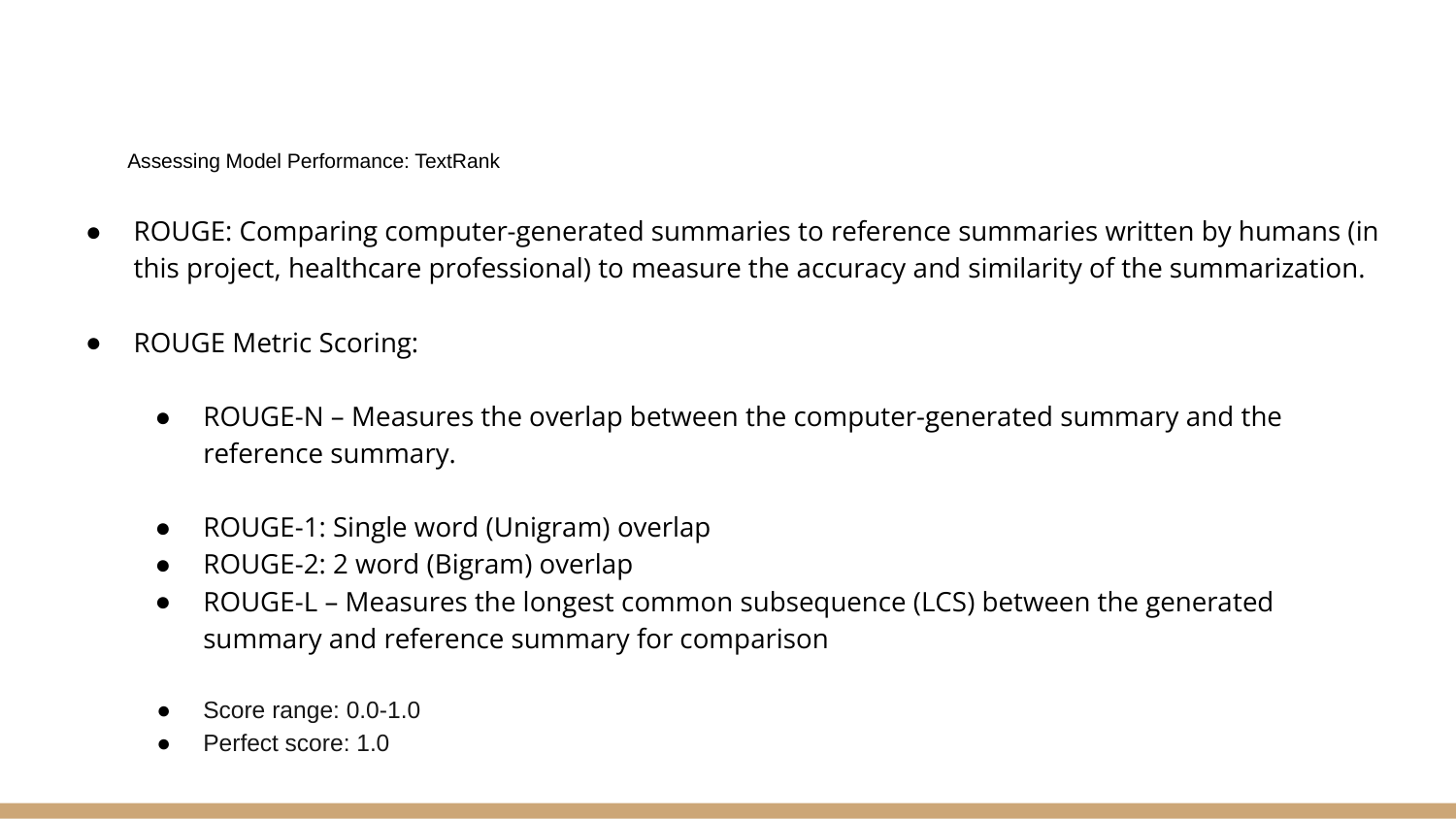

# Assessing Model Performance: TextRank
ROUGE: Comparing computer-generated summaries to reference summaries written by humans (in this project, healthcare professional) to measure the accuracy and similarity of the summarization.

ROUGE Metric Scoring:

ROUGE-N – Measures the overlap between the computer-generated summary and the reference summary.

ROUGE-1: Single word (Unigram) overlap
ROUGE-2: 2 word (Bigram) overlap
ROUGE-L – Measures the longest common subsequence (LCS) between the generated summary and reference summary for comparison

Score range: 0.0-1.0
Perfect score: 1.0